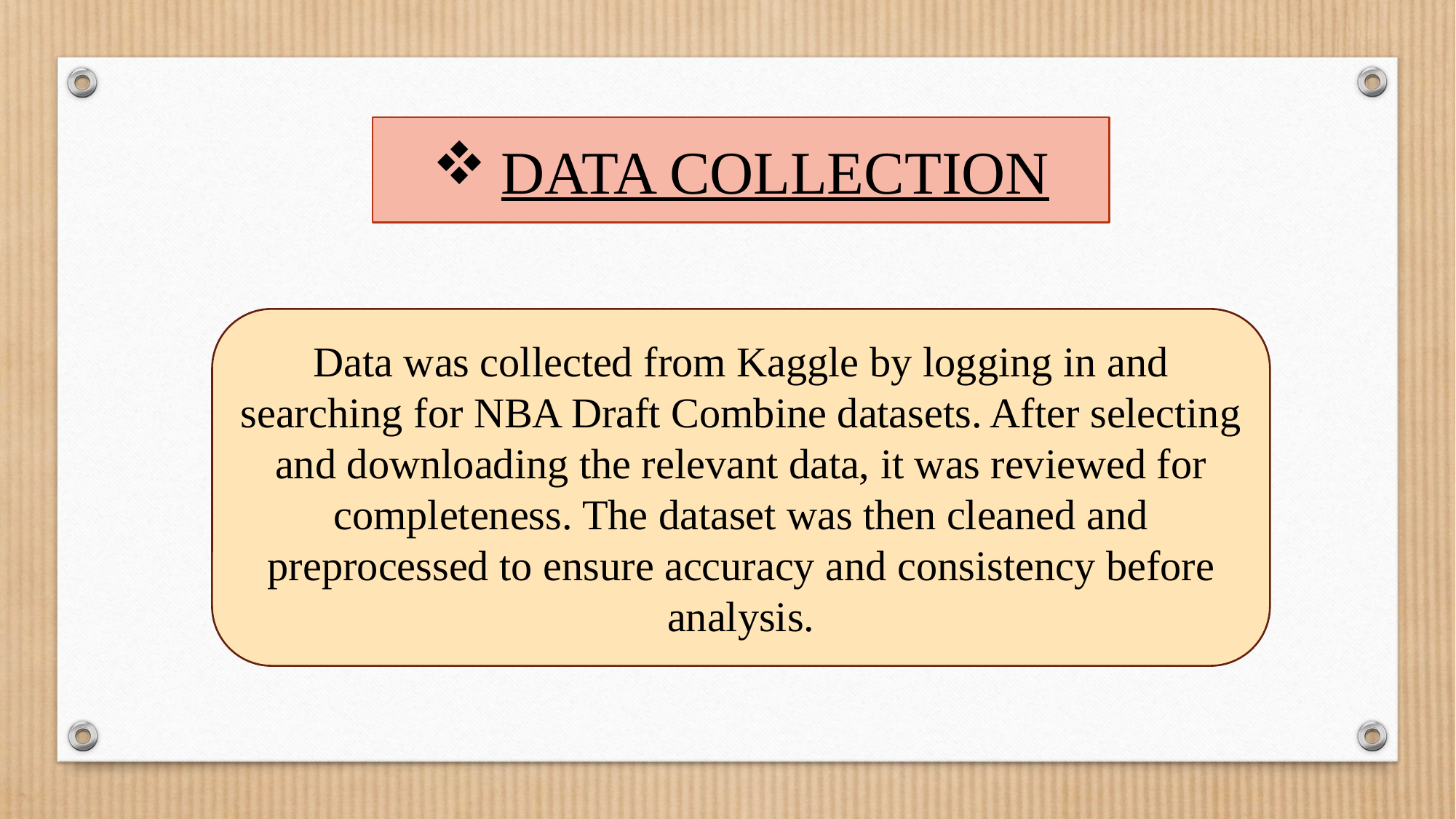

DATA COLLECTION
Data was collected from Kaggle by logging in and searching for NBA Draft Combine datasets. After selecting and downloading the relevant data, it was reviewed for completeness. The dataset was then cleaned and preprocessed to ensure accuracy and consistency before analysis.